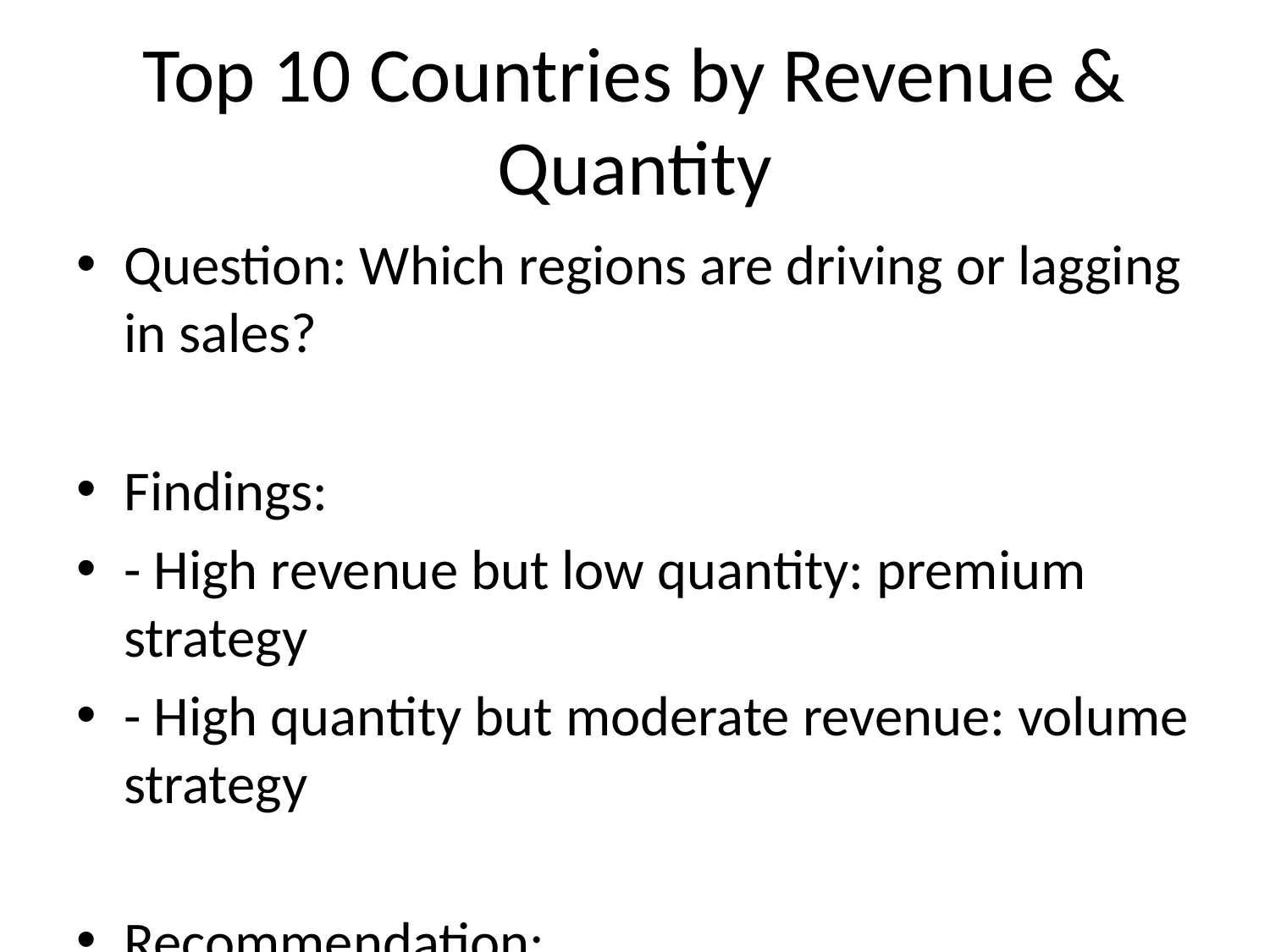

# Top 10 Countries by Revenue & Quantity
Question: Which regions are driving or lagging in sales?

Findings:
- High revenue but low quantity: premium strategy
- High quantity but moderate revenue: volume strategy

Recommendation:
- Tailor pricing and campaigns by region